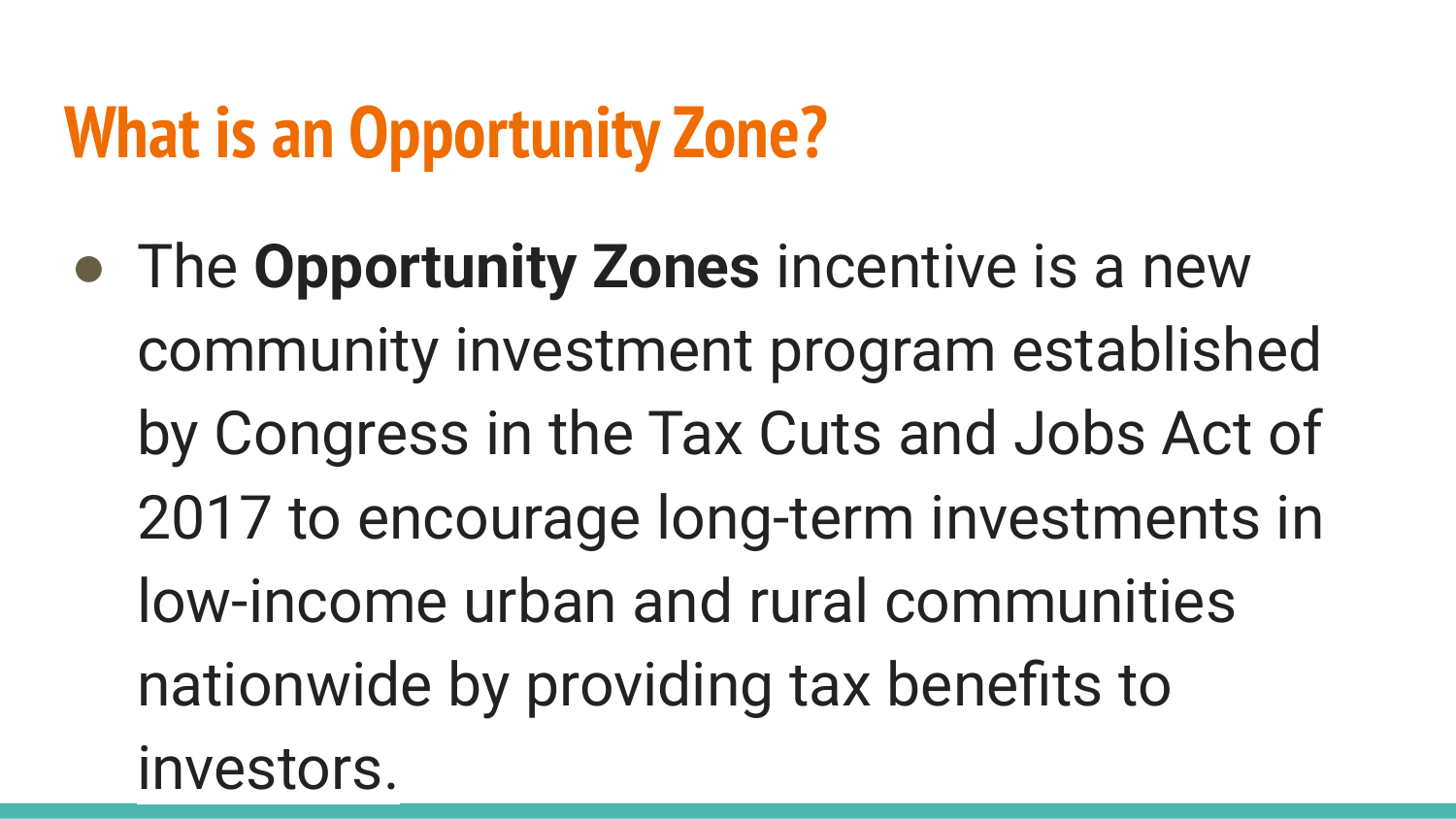

# What is an Opportunity Zone?
The Opportunity Zones incentive is a new community investment program established by Congress in the Tax Cuts and Jobs Act of 2017 to encourage long-term investments in low-income urban and rural communities nationwide by providing tax benefits to investors.